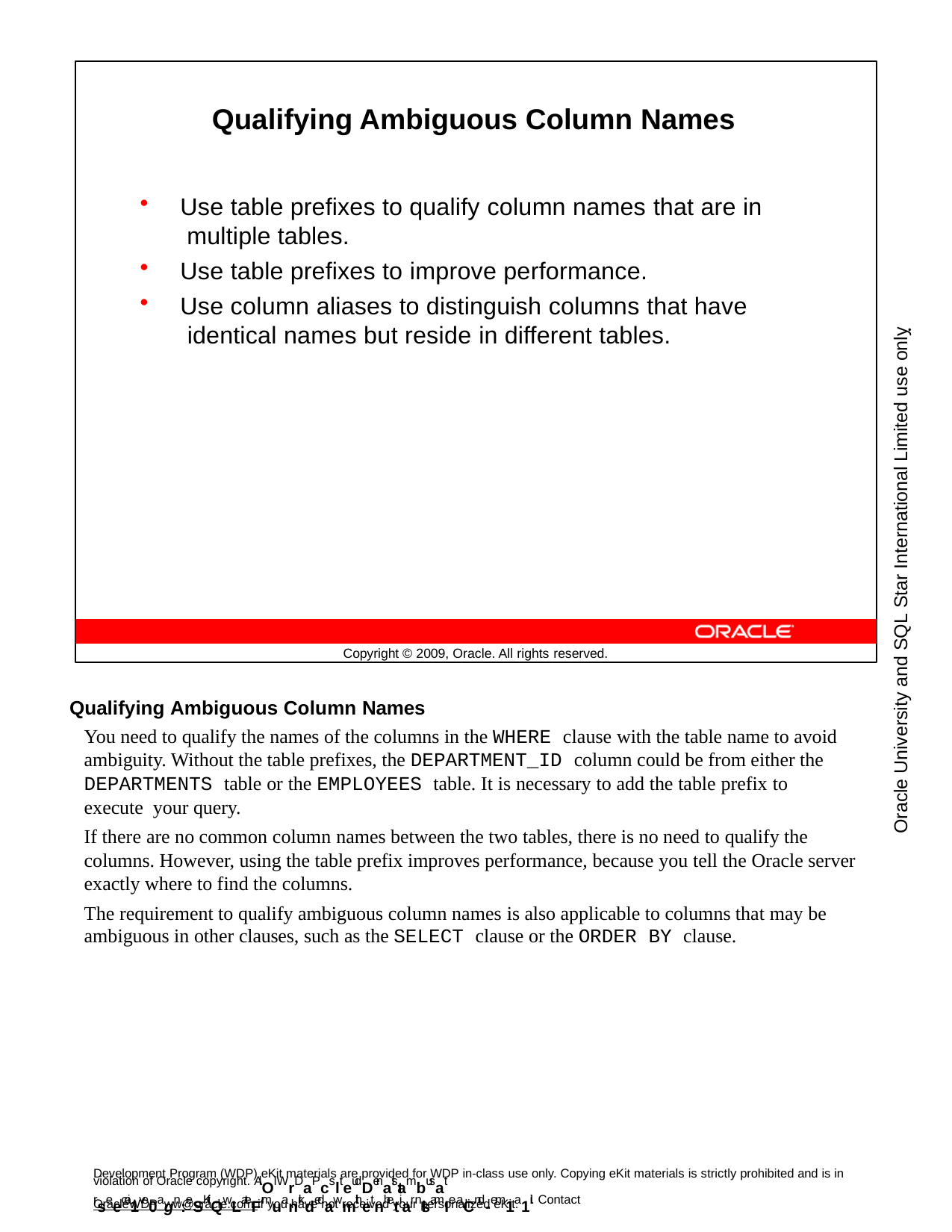

Qualifying Ambiguous Column Names

Use table prefixes to qualify column names that are in  multiple tables.
Use table prefixes to improve performance.
Use column aliases to distinguish columns that have  identical names but reside in different tables.
Oracle University and SQL Star International Limited use onlyฺ
Copyright © 2009, Oracle. All rights reserved.

Qualifying Ambiguous Column Names
You need to qualify the names of the columns in the WHERE clause with the table name to avoid  ambiguity. Without the table prefixes, the DEPARTMENT_ID column could be from either the  DEPARTMENTS table or the EMPLOYEES table. It is necessary to add the table prefix to execute  your query.
If there are no common column names between the two tables, there is no need to qualify the  columns. However, using the table prefix improves performance, because you tell the Oracle server  exactly where to find the columns.
The requirement to qualify ambiguous column names is also applicable to columns that may be  ambiguous in other clauses, such as the SELECT clause or the ORDER BY clause.
Development Program (WDP) eKit materials are provided for WDP in-class use only. Copying eKit materials is strictly prohibited and is in
violation of Oracle copyright. AlOl WrDaPcslteudDenatstambusat rseecei1ve0agn:eSKitQwLateFrmuanrkdedawmithetnhetiar nlsamIe aCnd -em1a1il. Contact
OracleWDP_ww@oracle.com if you have not received your personalized eKit.